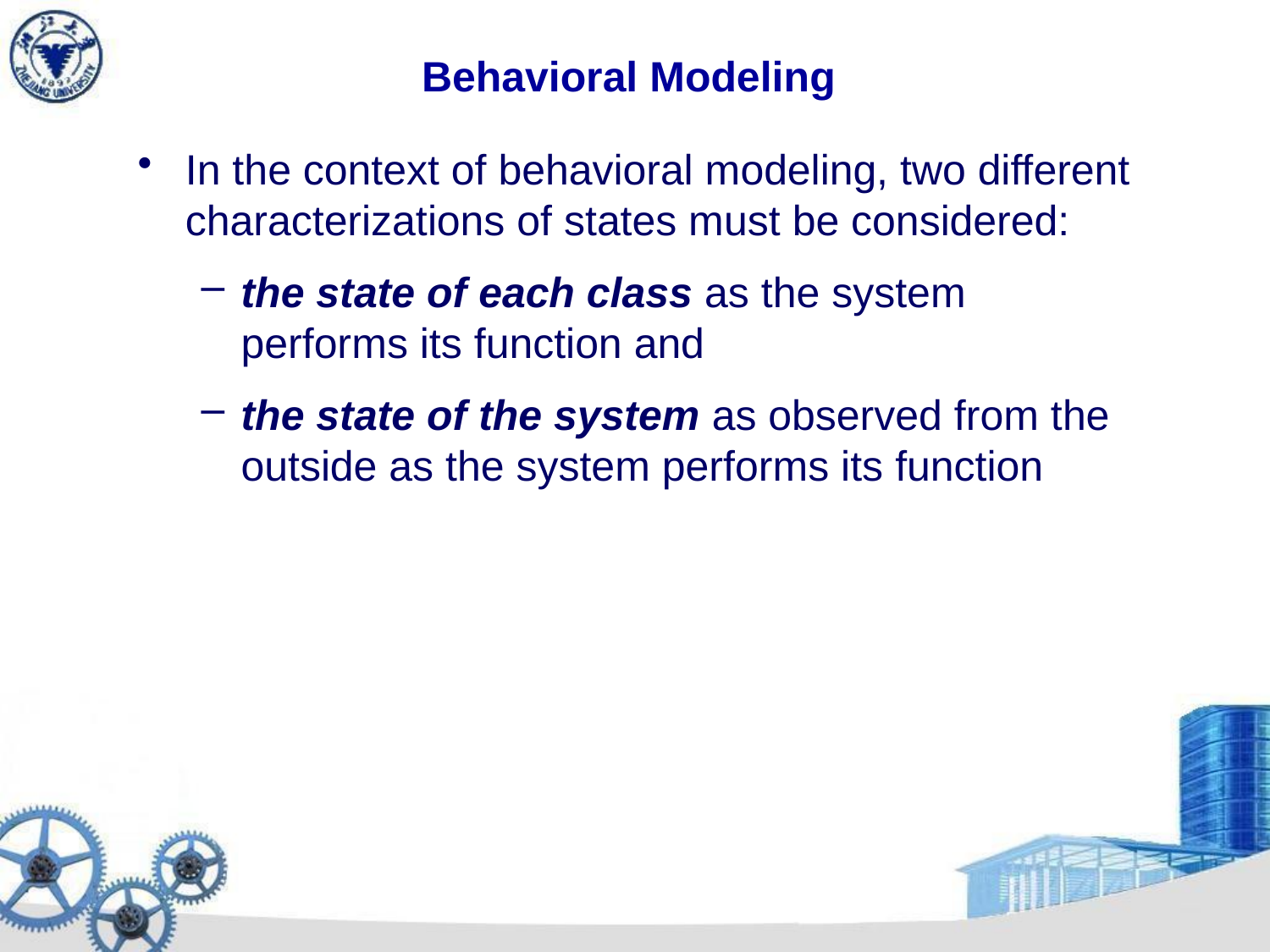

Behavioral Modeling
In the context of behavioral modeling, two different characterizations of states must be considered:
the state of each class as the system performs its function and
the state of the system as observed from the outside as the system performs its function